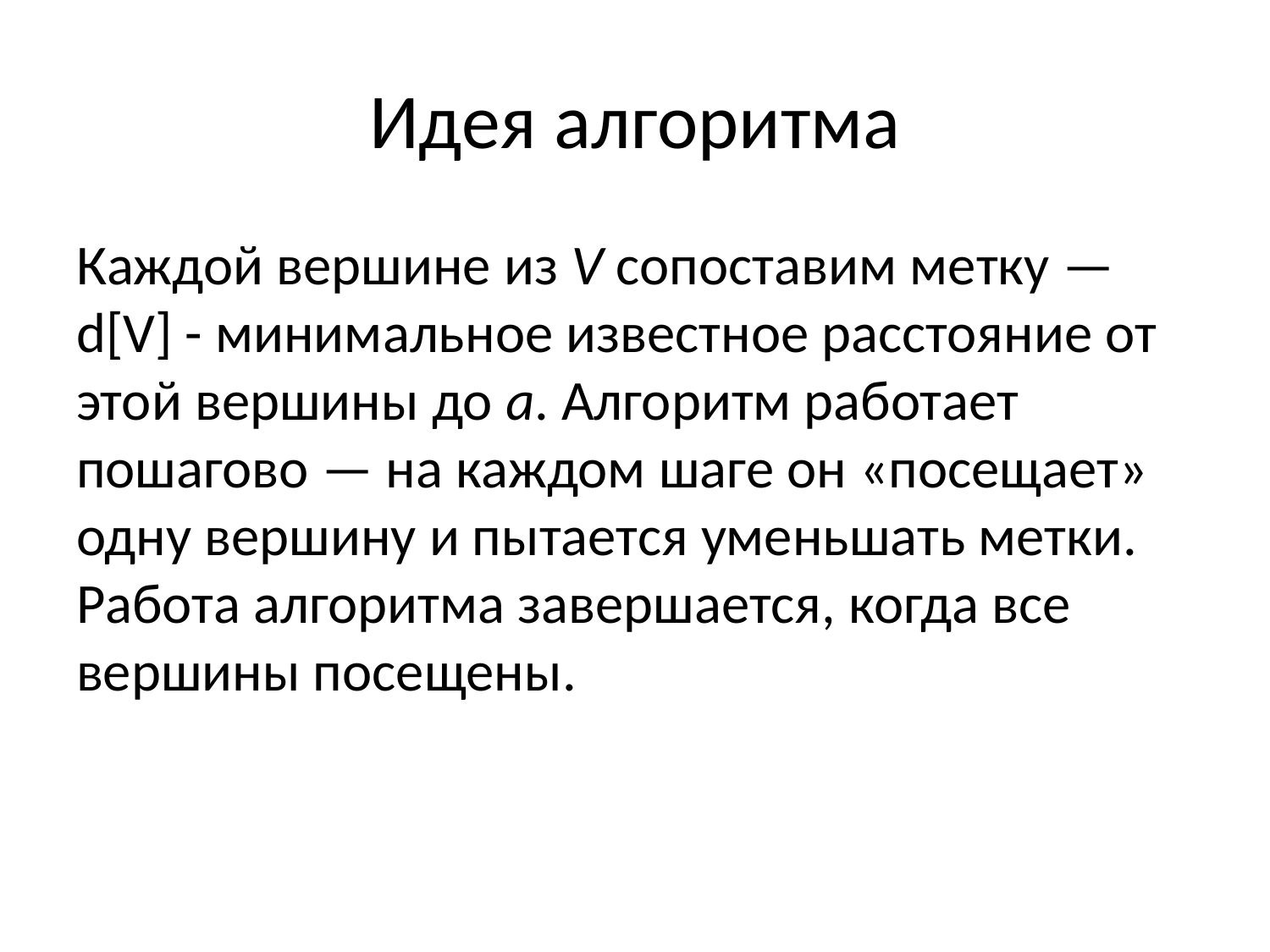

# Идея алгоритма
Каждой вершине из V сопоставим метку — d[V] - минимальное известное расстояние от этой вершины до a. Алгоритм работает пошагово — на каждом шаге он «посещает» одну вершину и пытается уменьшать метки. Работа алгоритма завершается, когда все вершины посещены.